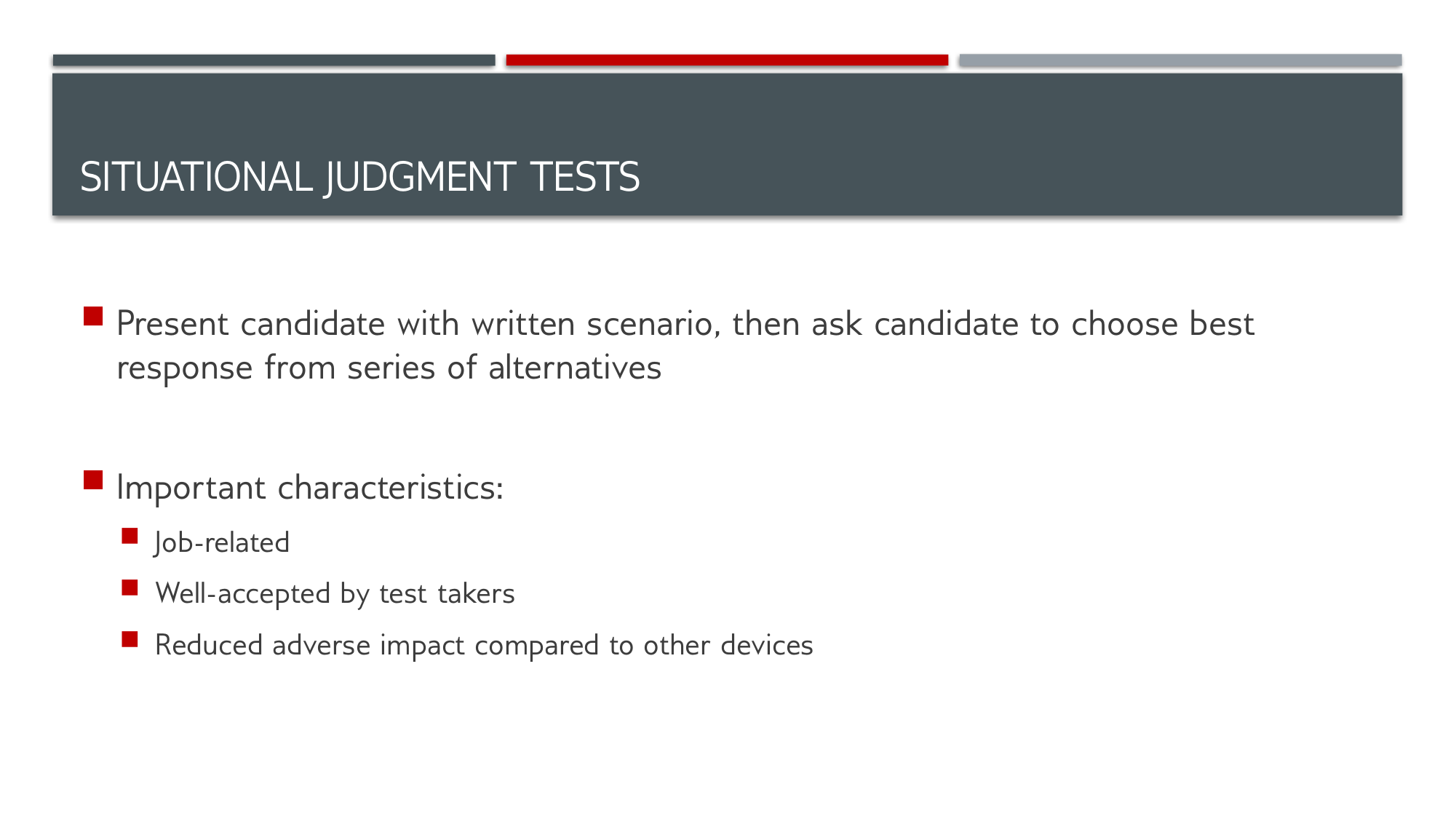

# Situational Judgment Tests
Present candidate with written scenario, then ask candidate to choose best response from series of alternatives

Important characteristics:
Job-related
Well-accepted by test takers
Reduced adverse impact compared to other devices